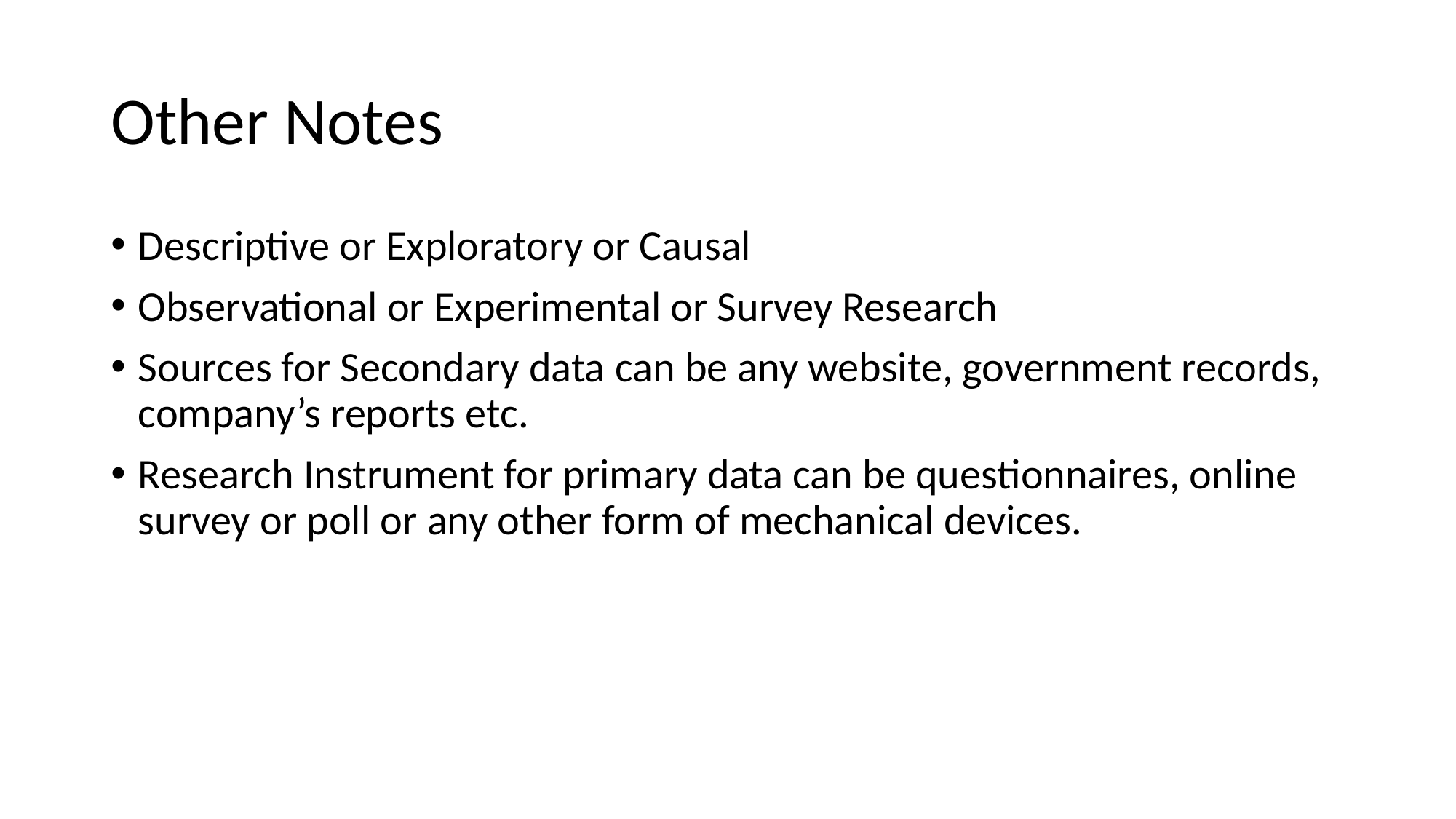

# Other Notes
Descriptive or Exploratory or Causal
Observational or Experimental or Survey Research
Sources for Secondary data can be any website, government records, company’s reports etc.
Research Instrument for primary data can be questionnaires, online survey or poll or any other form of mechanical devices.